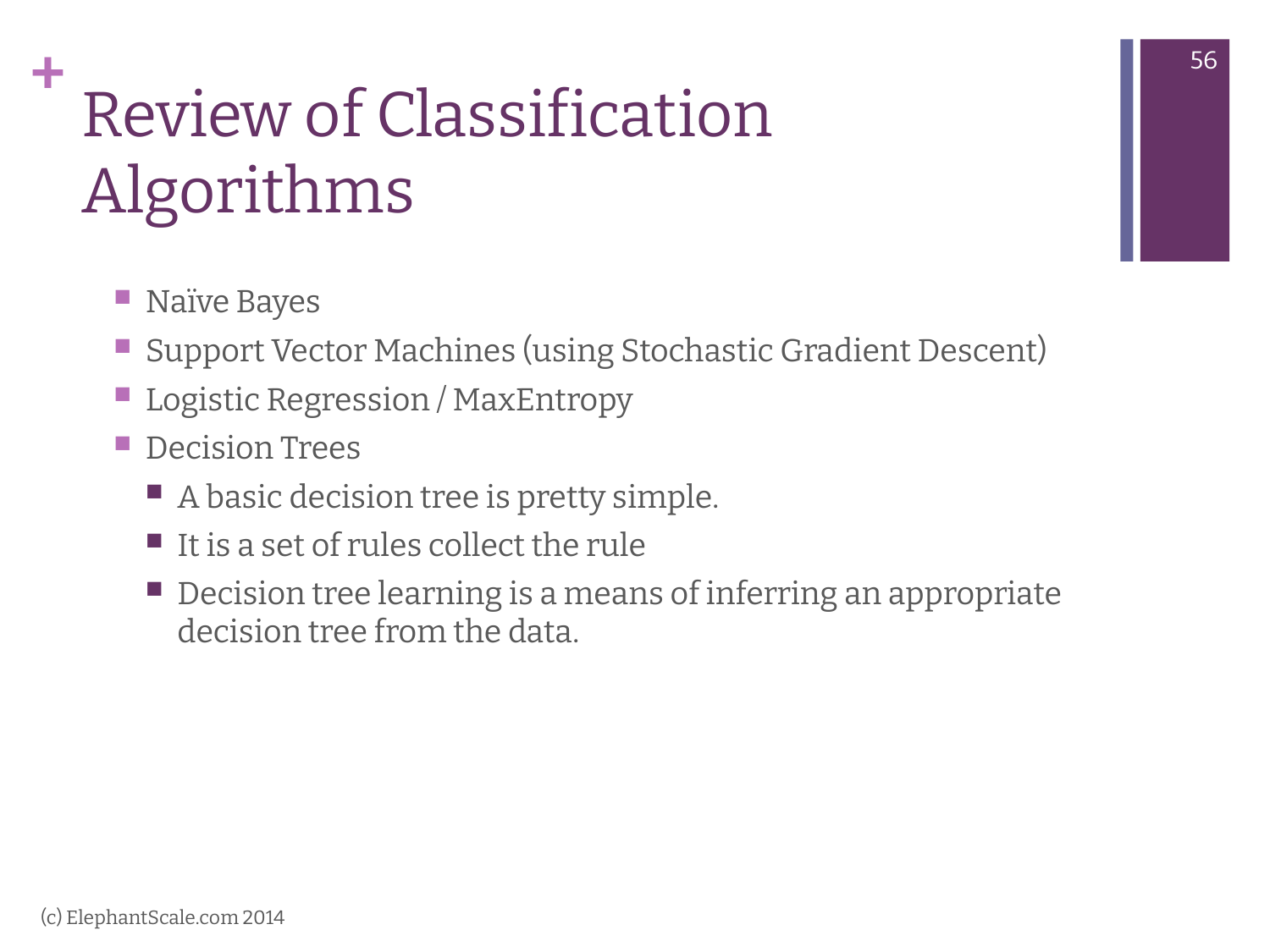

56
# Review of Classification Algorithms
Naïve Bayes
Support Vector Machines (using Stochastic Gradient Descent)
Logistic Regression / MaxEntropy
Decision Trees
A basic decision tree is pretty simple.
It is a set of rules collect the rule
Decision tree learning is a means of inferring an appropriate decision tree from the data.
(c) ElephantScale.com 2014